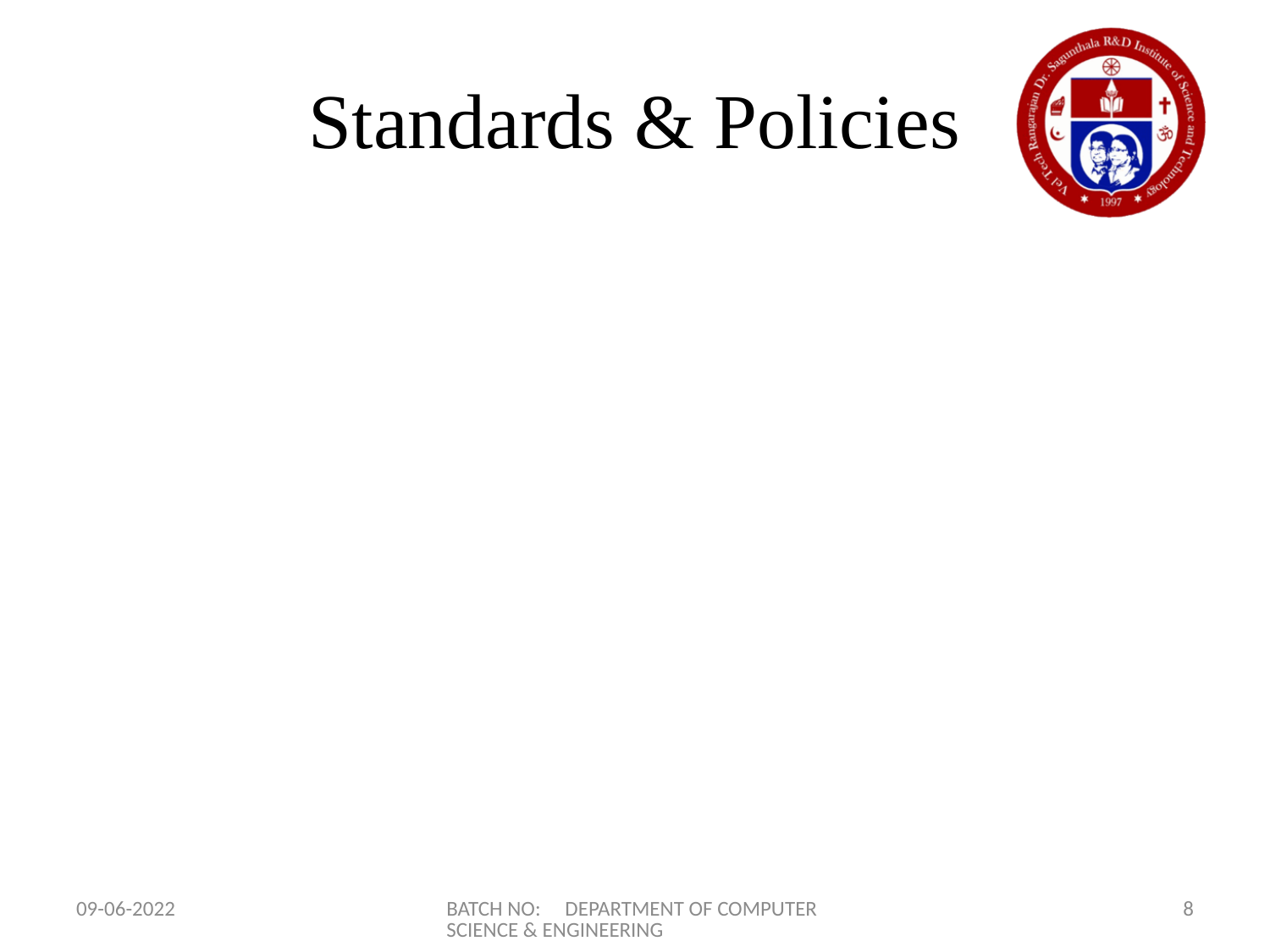

# Standards & Policies

09-06-2022
BATCH NO:     DEPARTMENT OF COMPUTER SCIENCE & ENGINEERING
8